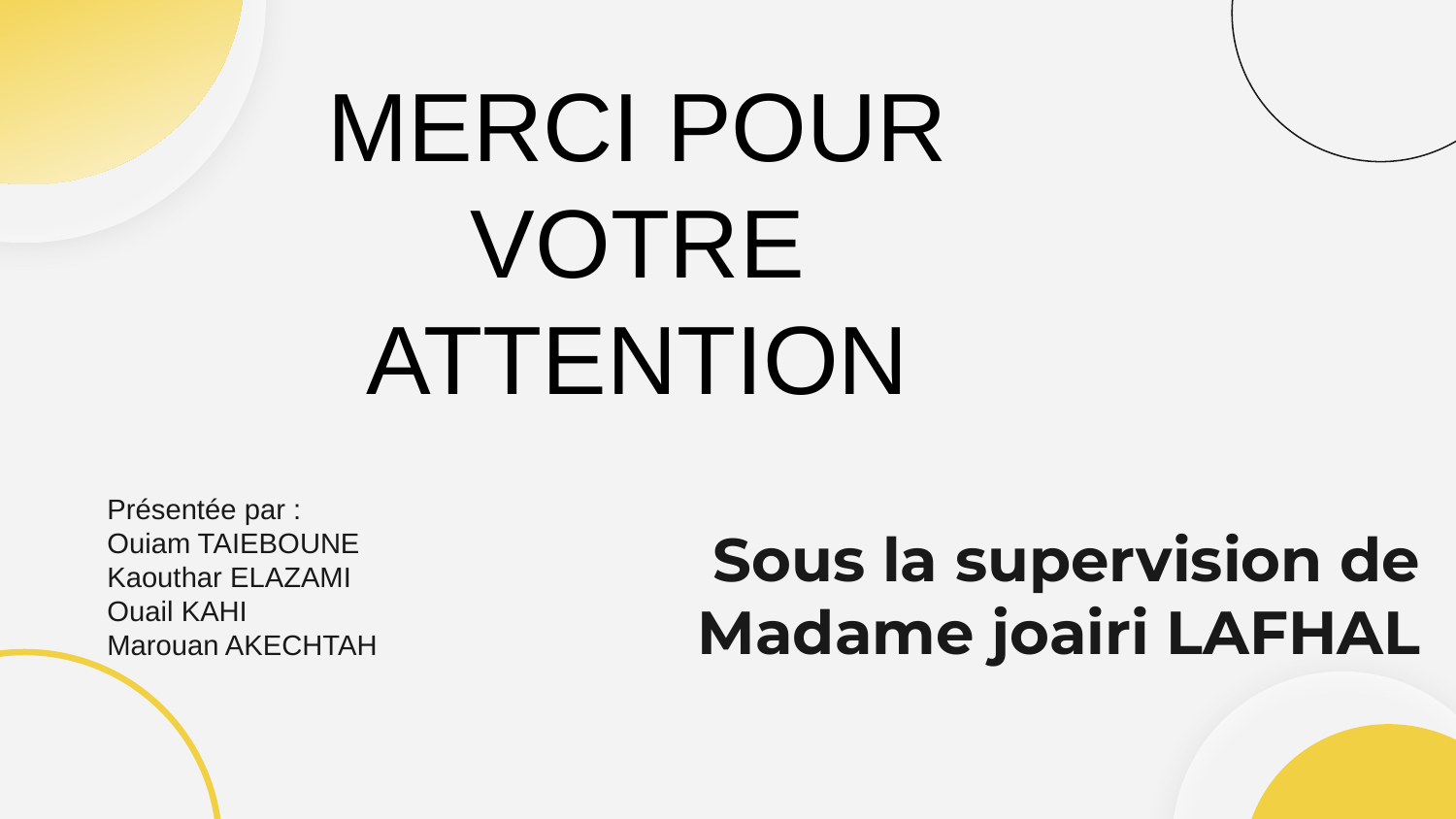

MERCI POUR VOTRE ATTENTION

Présentée par :
Ouiam TAIEBOUNE
Kaouthar ELAZAMI
Ouail KAHI
Marouan AKECHTAH
# Sous la supervision de Madame joairi LAFHAL